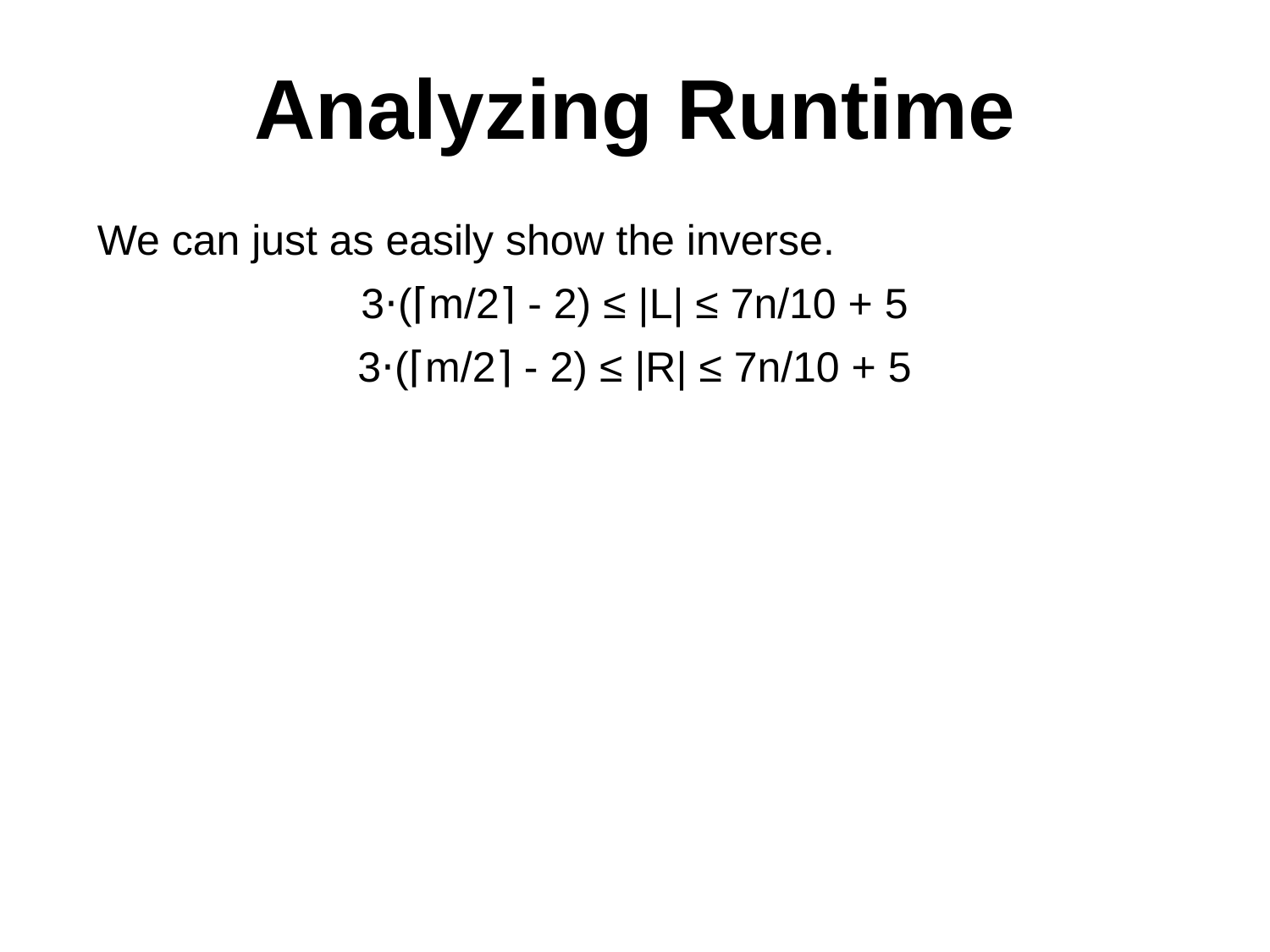

Analyzing Runtime
We can just as easily show the inverse.

3⋅(⌈m/2⌉ - 2) ≤ |L| ≤ 7n/10 + 5

3⋅(⌈m/2⌉ - 2) ≤ |R| ≤ 7n/10 + 5